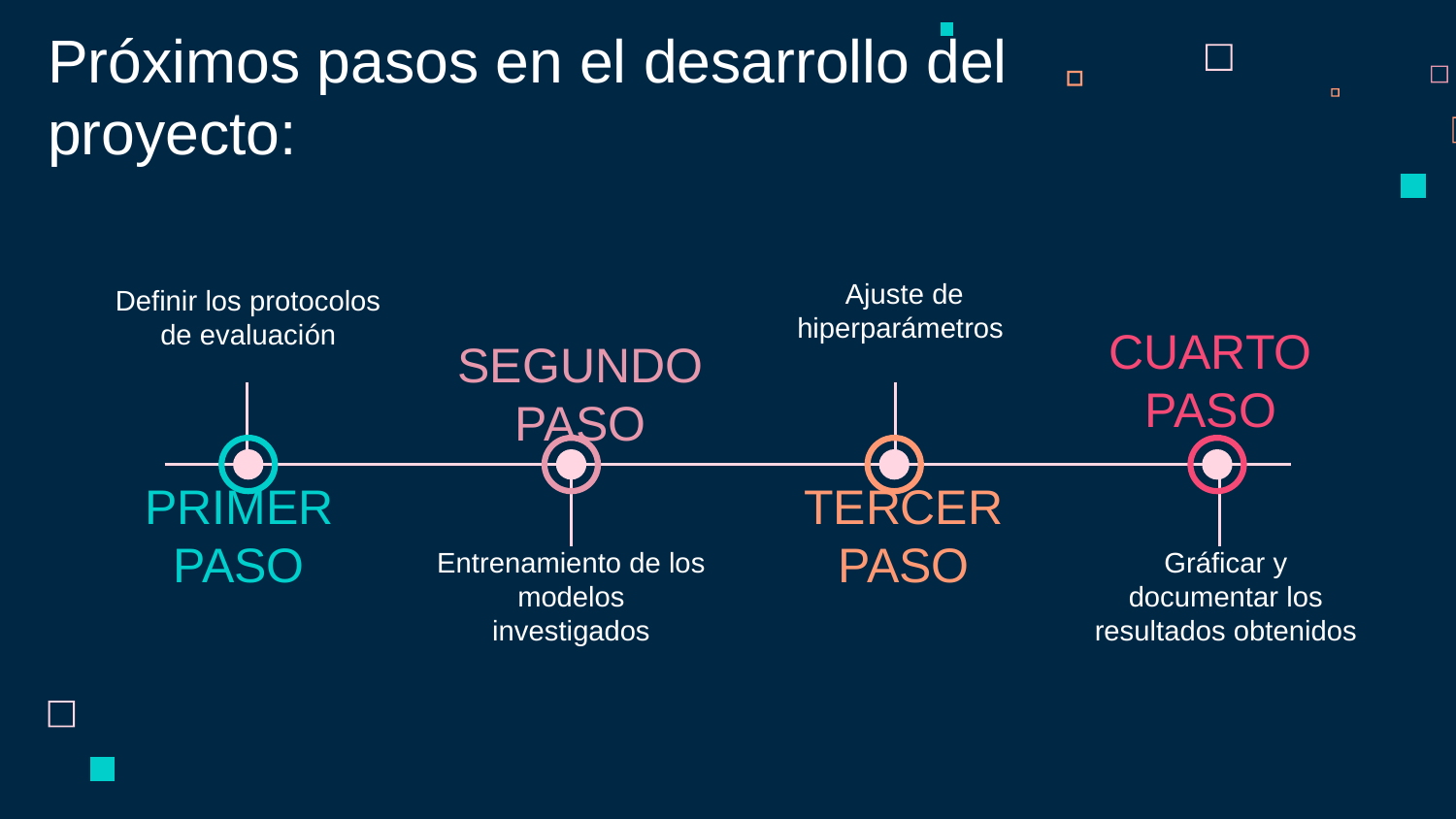

# Próximos pasos en el desarrollo del proyecto:
Ajuste de hiperparámetros
Definir los protocolos de evaluación
CUARTO PASO
SEGUNDO PASO

PRIMER PASO
TERCER PASO
Entrenamiento de los modelos investigados

Gráficar y documentar los resultados obtenidos